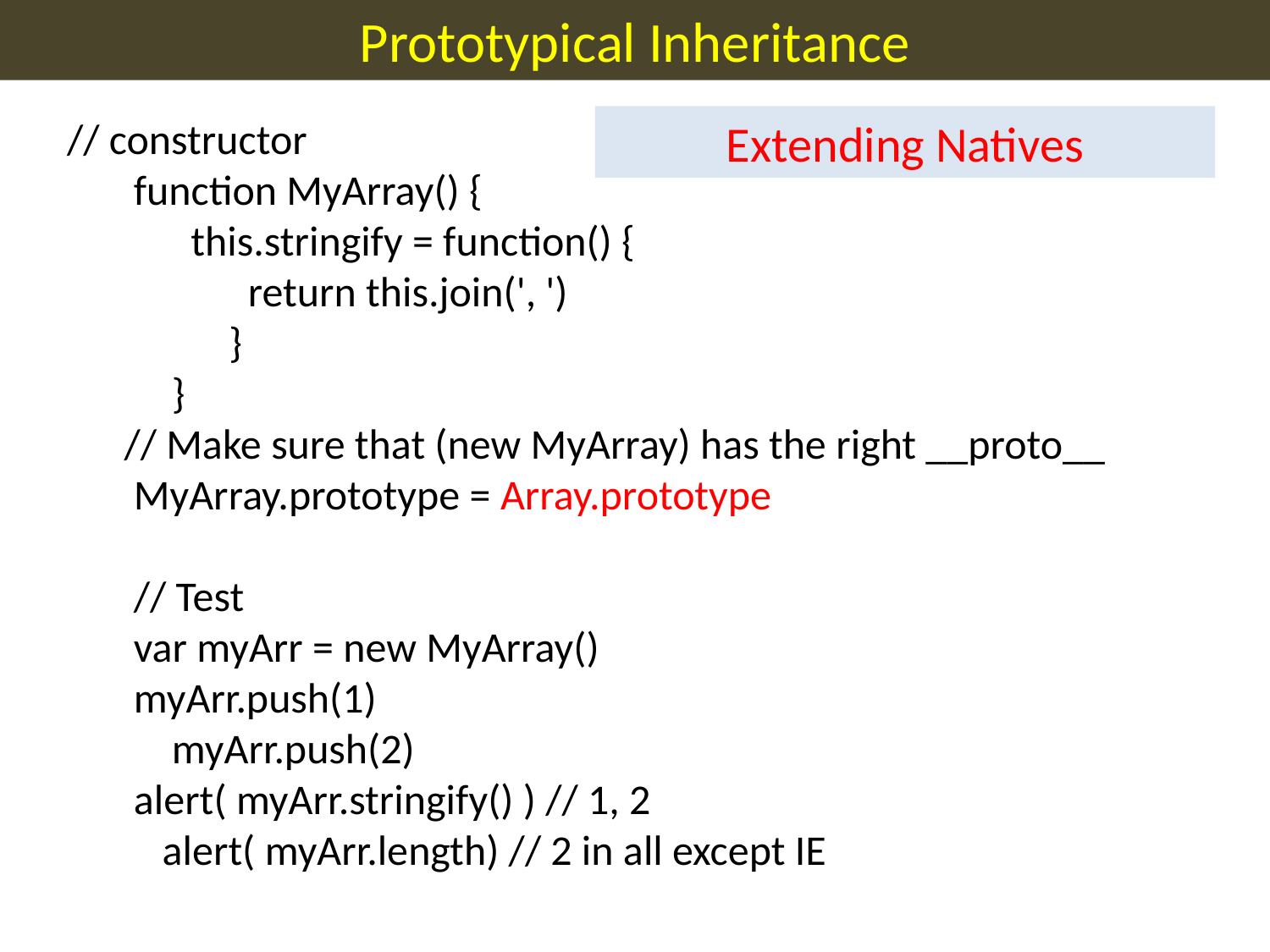

Prototypical Inheritance
 // constructor
        function MyArray() {
              this.stringify = function() {
                    return this.join(', ')
                  }
            }
       // Make sure that (new MyArray) has the right __proto__
        MyArray.prototype = Array.prototype

        // Test
        var myArr = new MyArray()
        myArr.push(1)
            myArr.push(2)
        alert( myArr.stringify() ) // 1, 2
           alert( myArr.length) // 2 in all except IE
Extending Natives